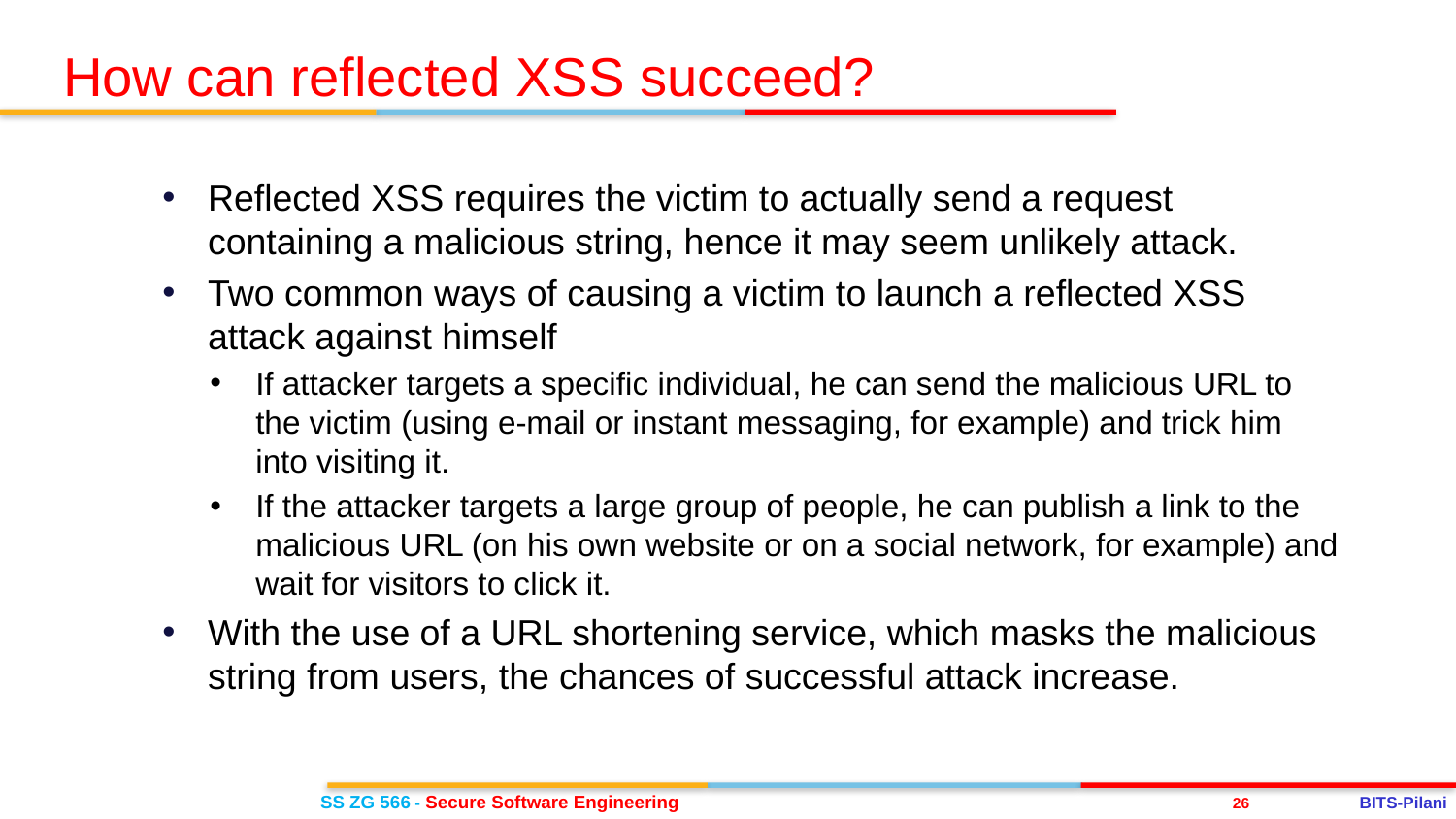

How can reflected XSS succeed?
Reflected XSS requires the victim to actually send a request containing a malicious string, hence it may seem unlikely attack.
Two common ways of causing a victim to launch a reflected XSS attack against himself
If attacker targets a specific individual, he can send the malicious URL to the victim (using e-mail or instant messaging, for example) and trick him into visiting it.
If the attacker targets a large group of people, he can publish a link to the malicious URL (on his own website or on a social network, for example) and wait for visitors to click it.
With the use of a URL shortening service, which masks the malicious string from users, the chances of successful attack increase.